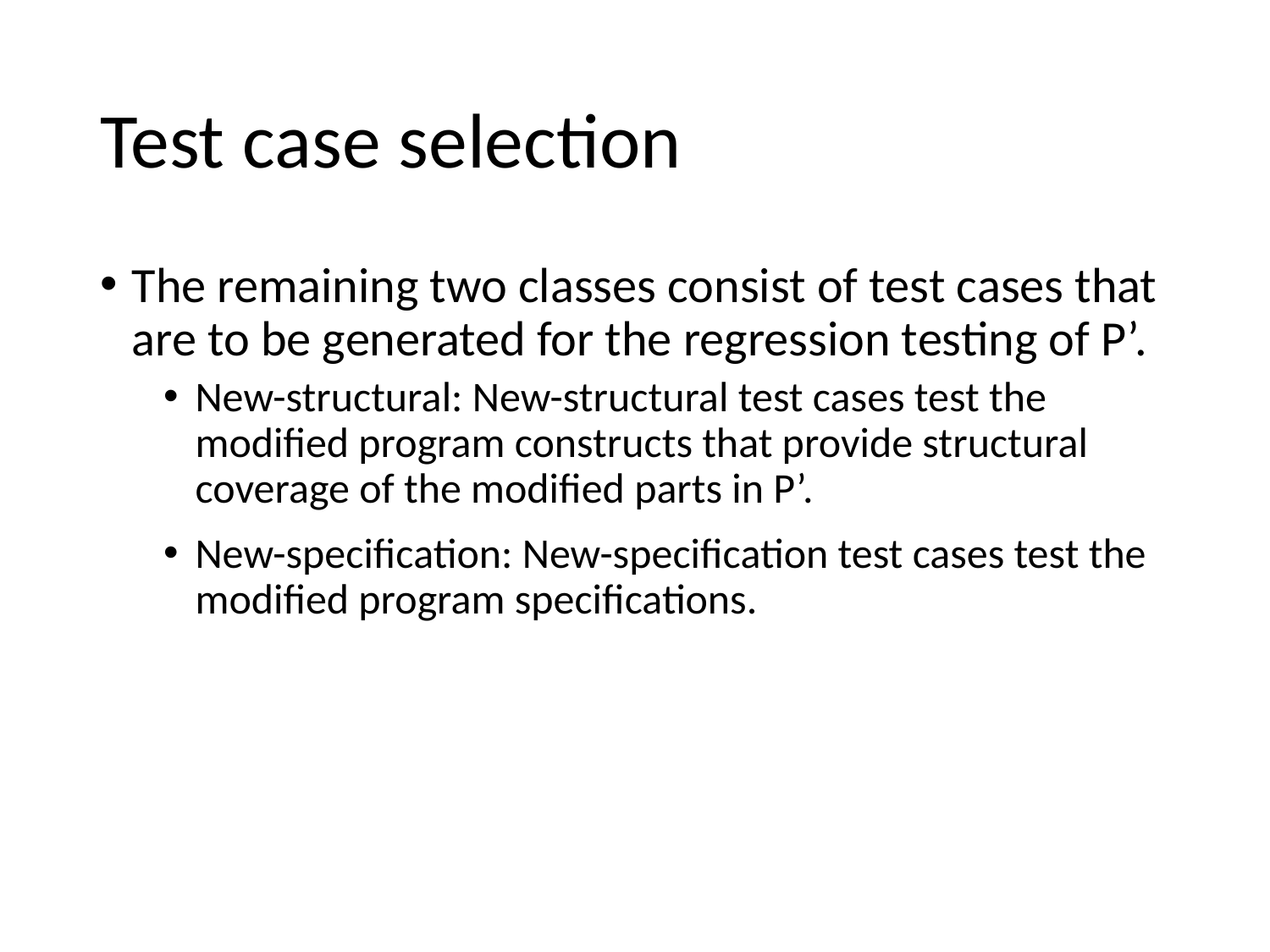

# Test case selection
The remaining two classes consist of test cases that are to be generated for the regression testing of P’.
New-structural: New-structural test cases test the modified program constructs that provide structural coverage of the modified parts in P’.
New-specification: New-specification test cases test the modified program specifications.